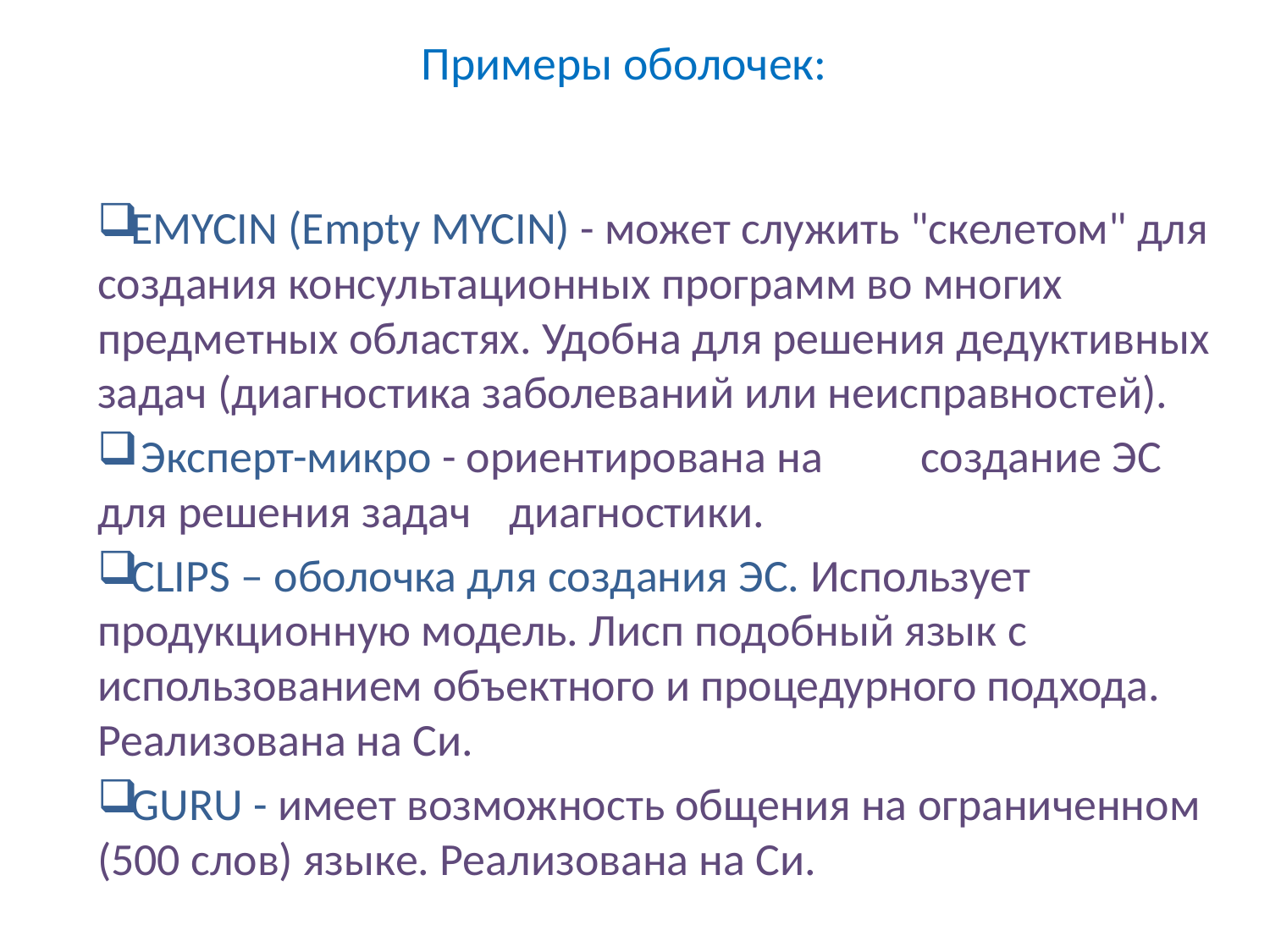

# Примеры оболочек:

EMYCIN (Empty MYCIN) - может служить "скелетом" для создания консультационных программ во многих предметных областях. Удобна для решения дедуктивных задач (диагностика заболеваний или неисправностей).
 Эксперт-микро - ориентирована на 	создание ЭС для решения задач 	диагностики.
CLIPS – оболочка для создания ЭС. Использует продукционную модель. Лисп подобный язык с использованием объектного и процедурного подхода. Реализована на Си.
GURU - имеет возможность общения на ограниченном (500 слов) языке. Реализована на Си.